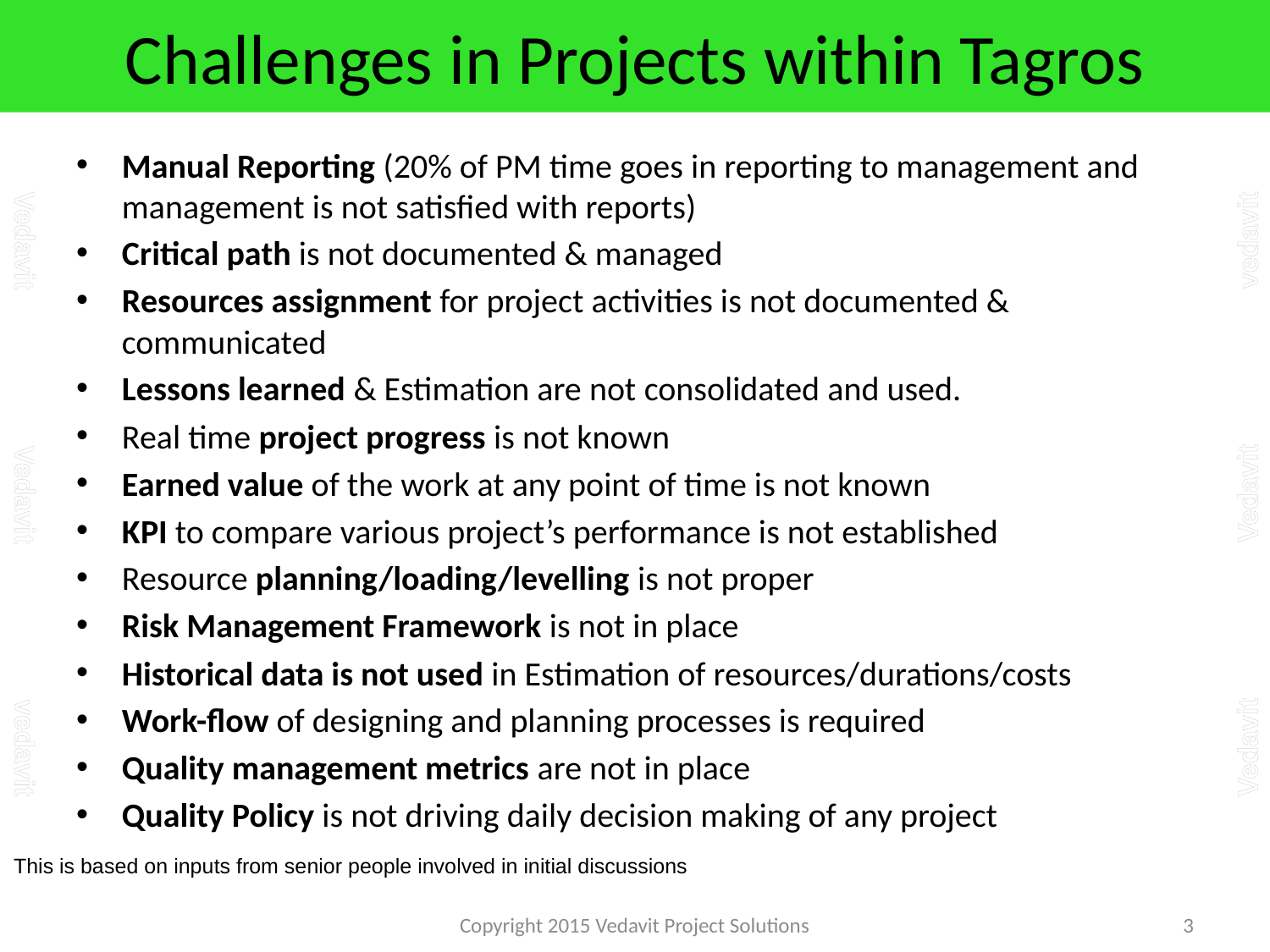

# Challenges in Projects within Tagros
Manual Reporting (20% of PM time goes in reporting to management and management is not satisfied with reports)
Critical path is not documented & managed
Resources assignment for project activities is not documented & communicated
Lessons learned & Estimation are not consolidated and used.
Real time project progress is not known
Earned value of the work at any point of time is not known
KPI to compare various project’s performance is not established
Resource planning/loading/levelling is not proper
Risk Management Framework is not in place
Historical data is not used in Estimation of resources/durations/costs
Work-flow of designing and planning processes is required
Quality management metrics are not in place
Quality Policy is not driving daily decision making of any project
This is based on inputs from senior people involved in initial discussions
Copyright 2015 Vedavit Project Solutions
3